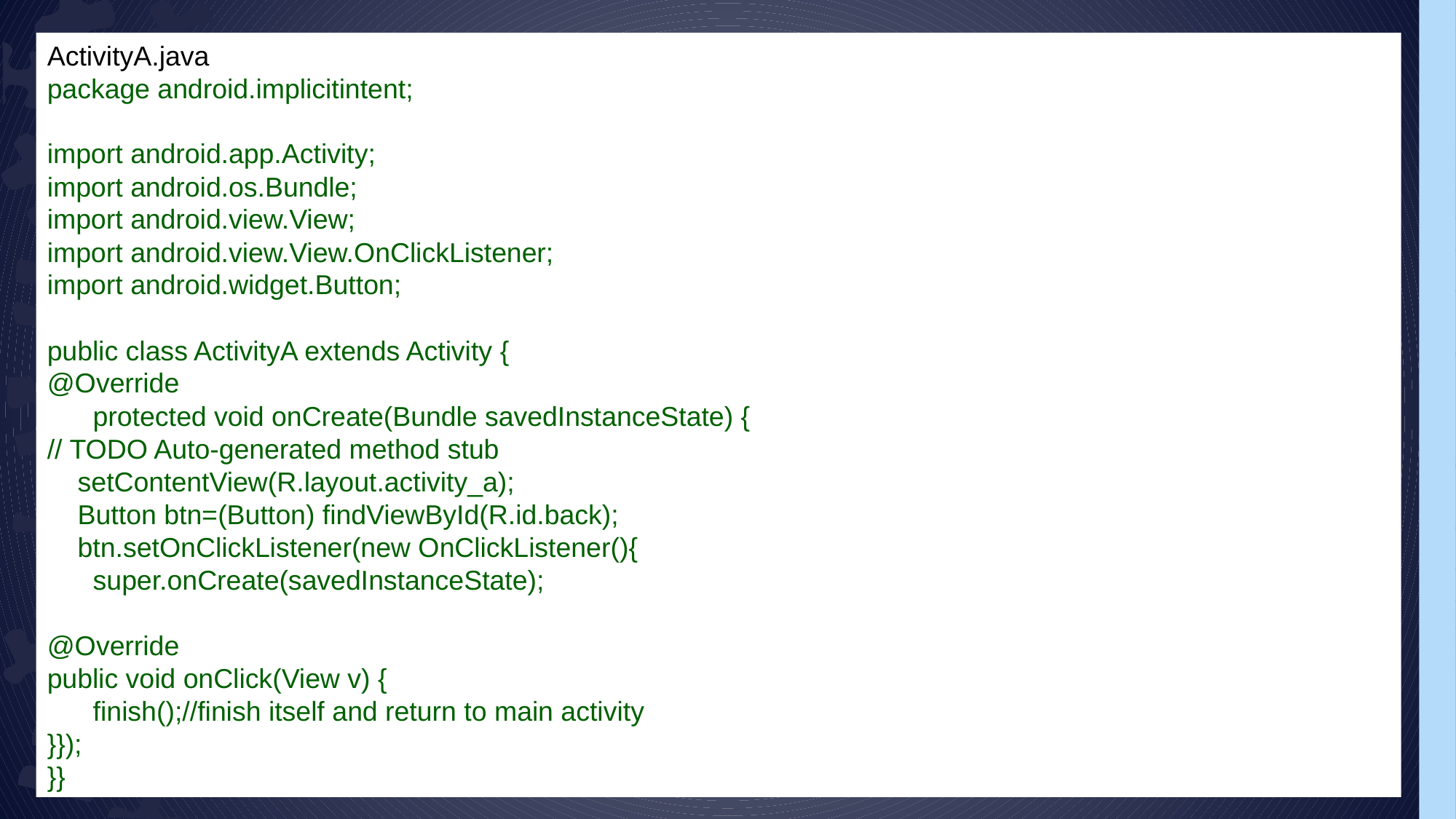

ActivityA.java
package android.implicitintent;

import android.app.Activity;
import android.os.Bundle;
import android.view.View;
import android.view.View.OnClickListener;
import android.widget.Button;

public class ActivityA extends Activity {
@Override
      protected void onCreate(Bundle savedInstanceState) {
// TODO Auto-generated method stub
    setContentView(R.layout.activity_a);
    Button btn=(Button) findViewById(R.id.back);
    btn.setOnClickListener(new OnClickListener(){
      super.onCreate(savedInstanceState);

@Override
public void onClick(View v) {
      finish();//finish itself and return to main activity
}});
}}